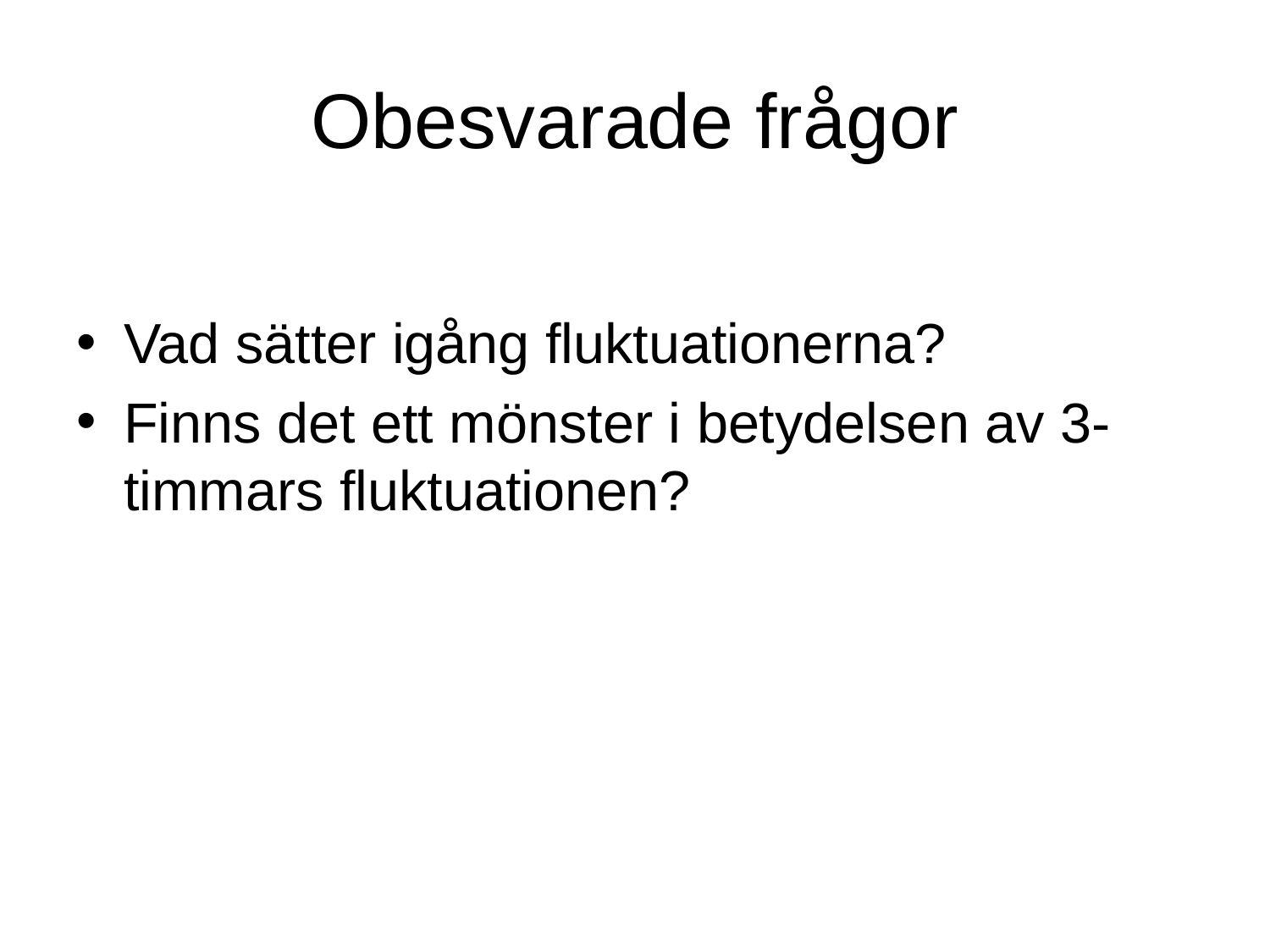

# Obesvarade frågor

Vad sätter igång fluktuationerna?
Finns det ett mönster i betydelsen av 3-timmars fluktuationen?